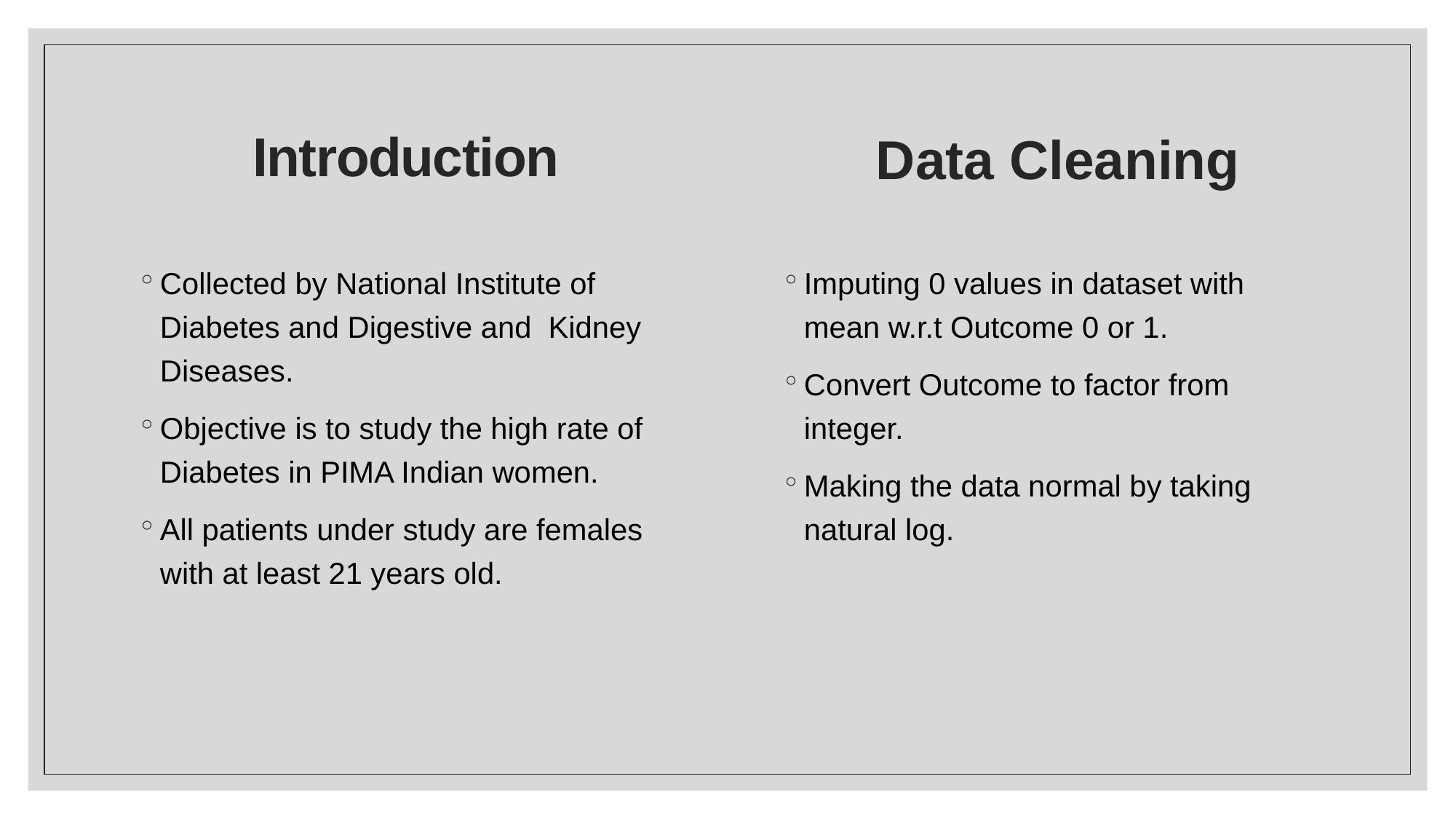

# Introduction
Data Cleaning
Collected by National Institute of Diabetes and Digestive and  Kidney Diseases.
Objective is to study the high rate of Diabetes in PIMA Indian women.
All patients under study are females with at least 21 years old.

Imputing 0 values in dataset with mean w.r.t Outcome 0 or 1.
Convert Outcome to factor from integer.
Making the data normal by taking natural log.